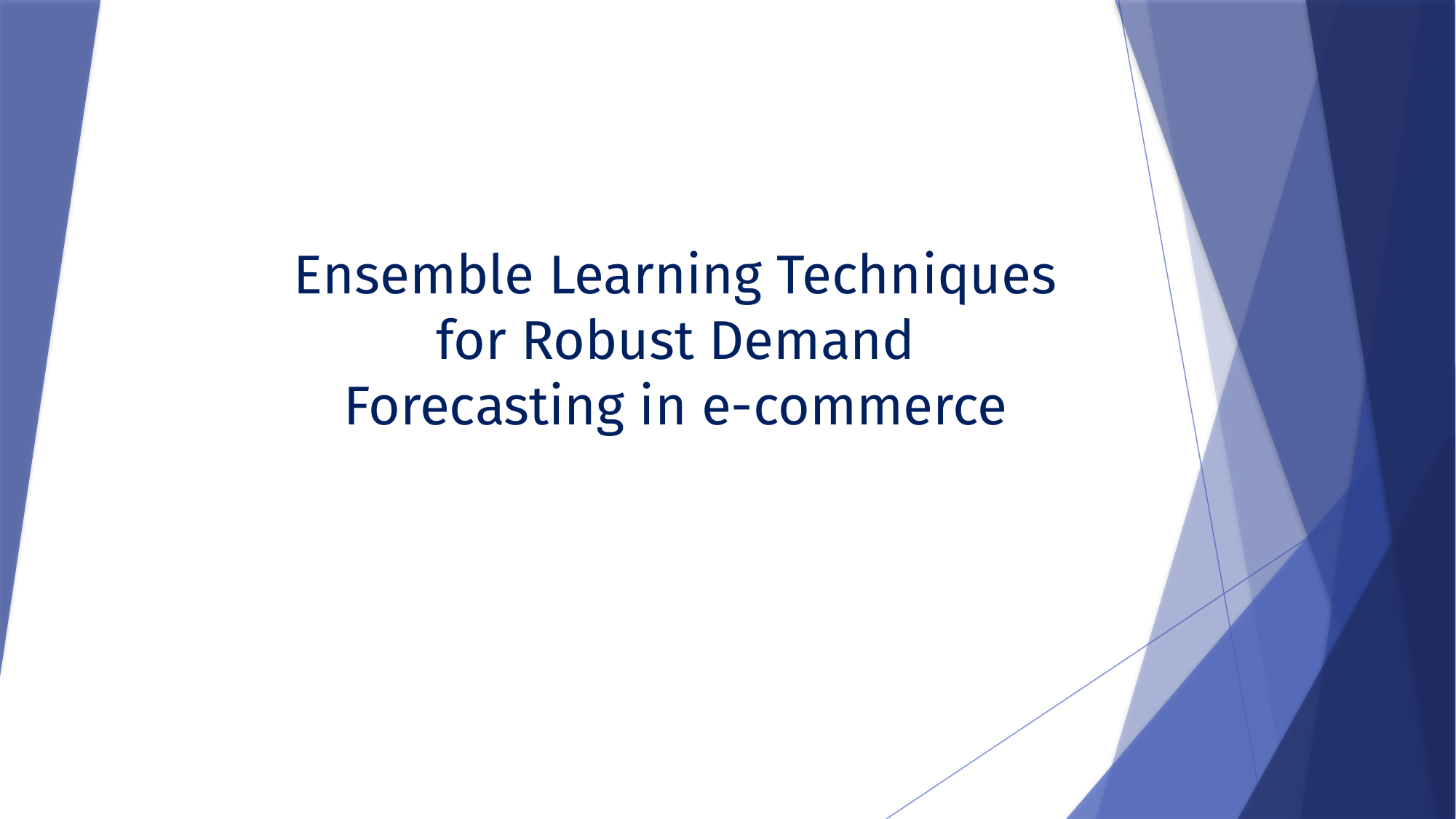

# Ensemble Learning Techniques for Robust Demand Forecasting in e-commerce